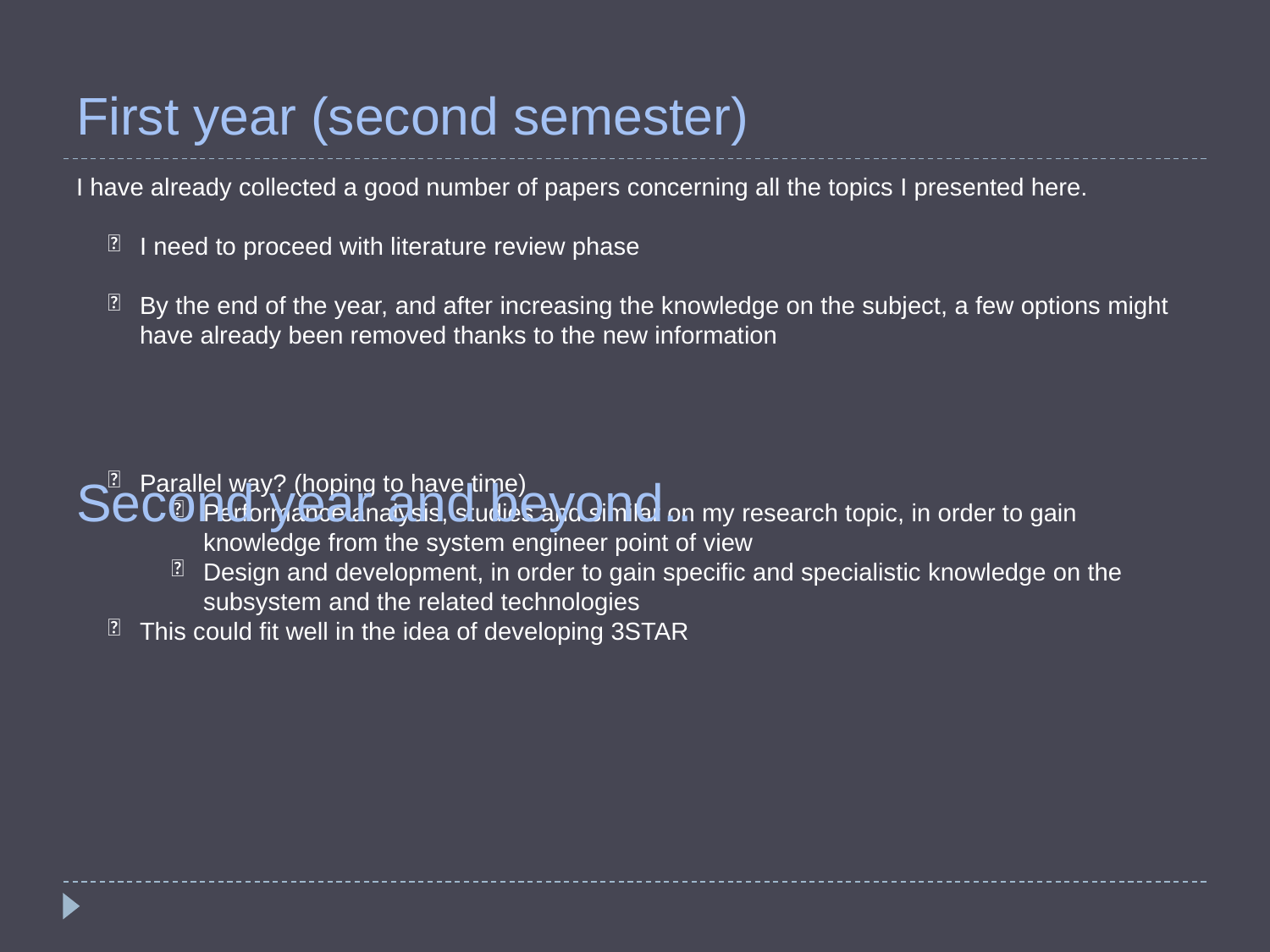

# First year (second semester)
I have already collected a good number of papers concerning all the topics I presented here.

I need to proceed with literature review phase

By the end of the year, and after increasing the knowledge on the subject, a few options might have already been removed thanks to the new information

Parallel way? (hoping to have time)
Performance analysis, studies and similar on my research topic, in order to gain knowledge from the system engineer point of view
Design and development, in order to gain specific and specialistic knowledge on the subsystem and the related technologies
This could fit well in the idea of developing 3STAR
Second year and beyond..